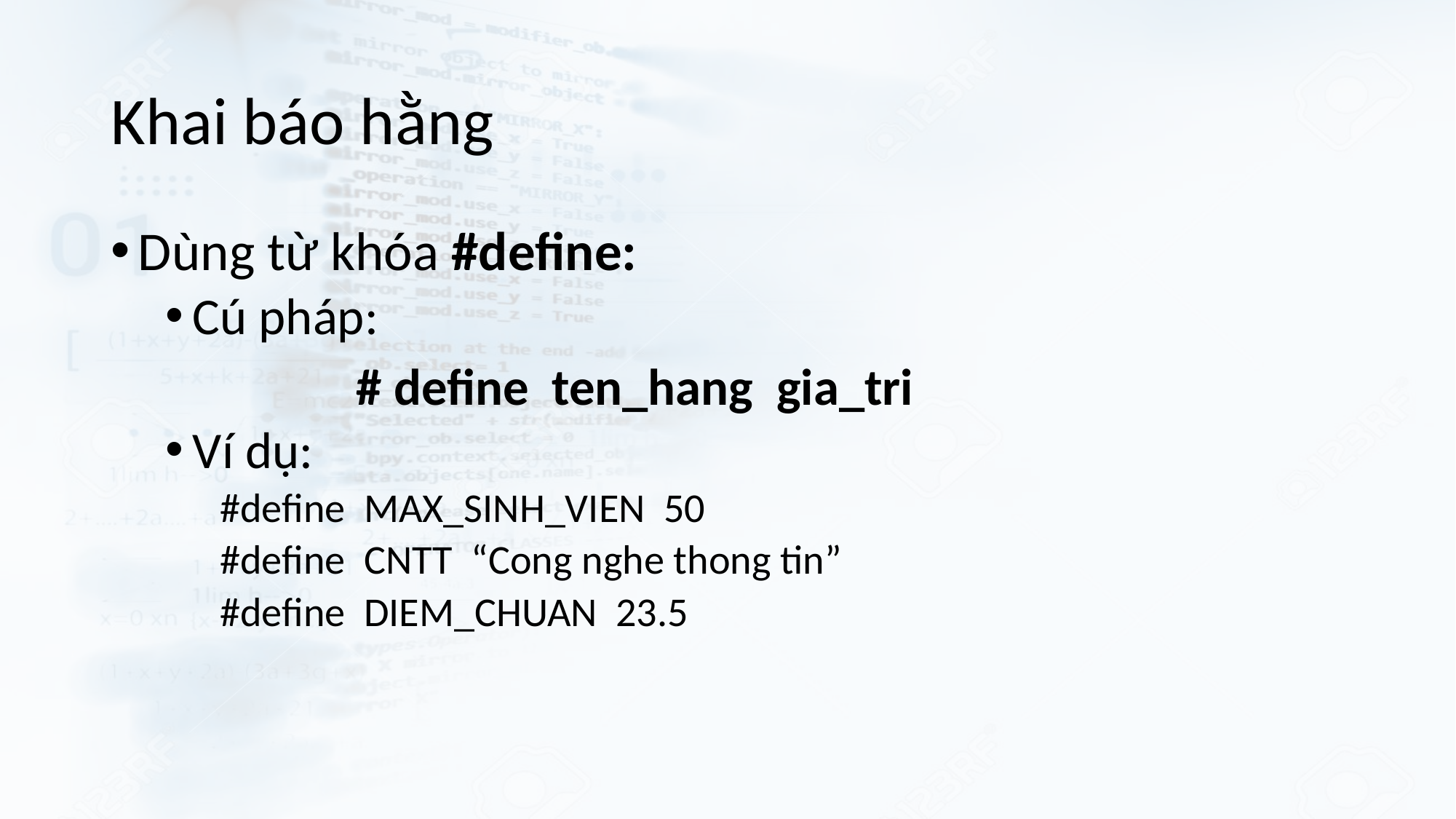

# Khai báo hằng
Dùng từ khóa #define:
Cú pháp:
			# define  ten_hang  gia_tri
Ví dụ:
#define  MAX_SINH_VIEN  50
#define  CNTT  “Cong nghe thong tin”
#define  DIEM_CHUAN  23.5